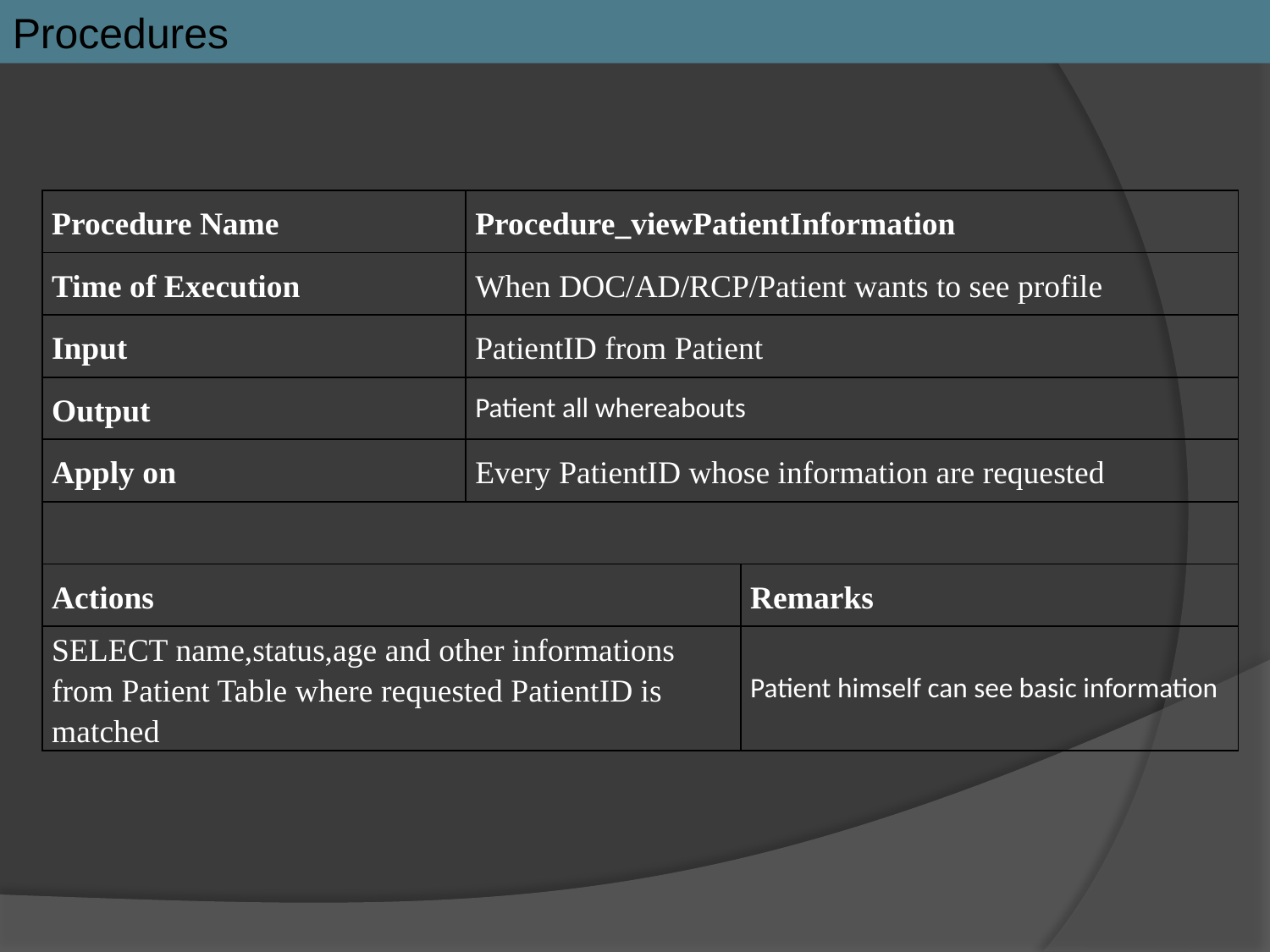

Procedures
| Procedure Name | Procedure\_viewPatientInformation |  |
| --- | --- | --- |
| Time of Execution | When DOC/AD/RCP/Patient wants to see profile |  |
| Input | PatientID from Patient |  |
| Output | Patient all whereabouts |  |
| Apply on | Every PatientID whose information are requested |  |
|  |  |  |
| Actions |  | Remarks |
| SELECT name,status,age and other informations from Patient Table where requested PatientID is matched |  | Patient himself can see basic information |